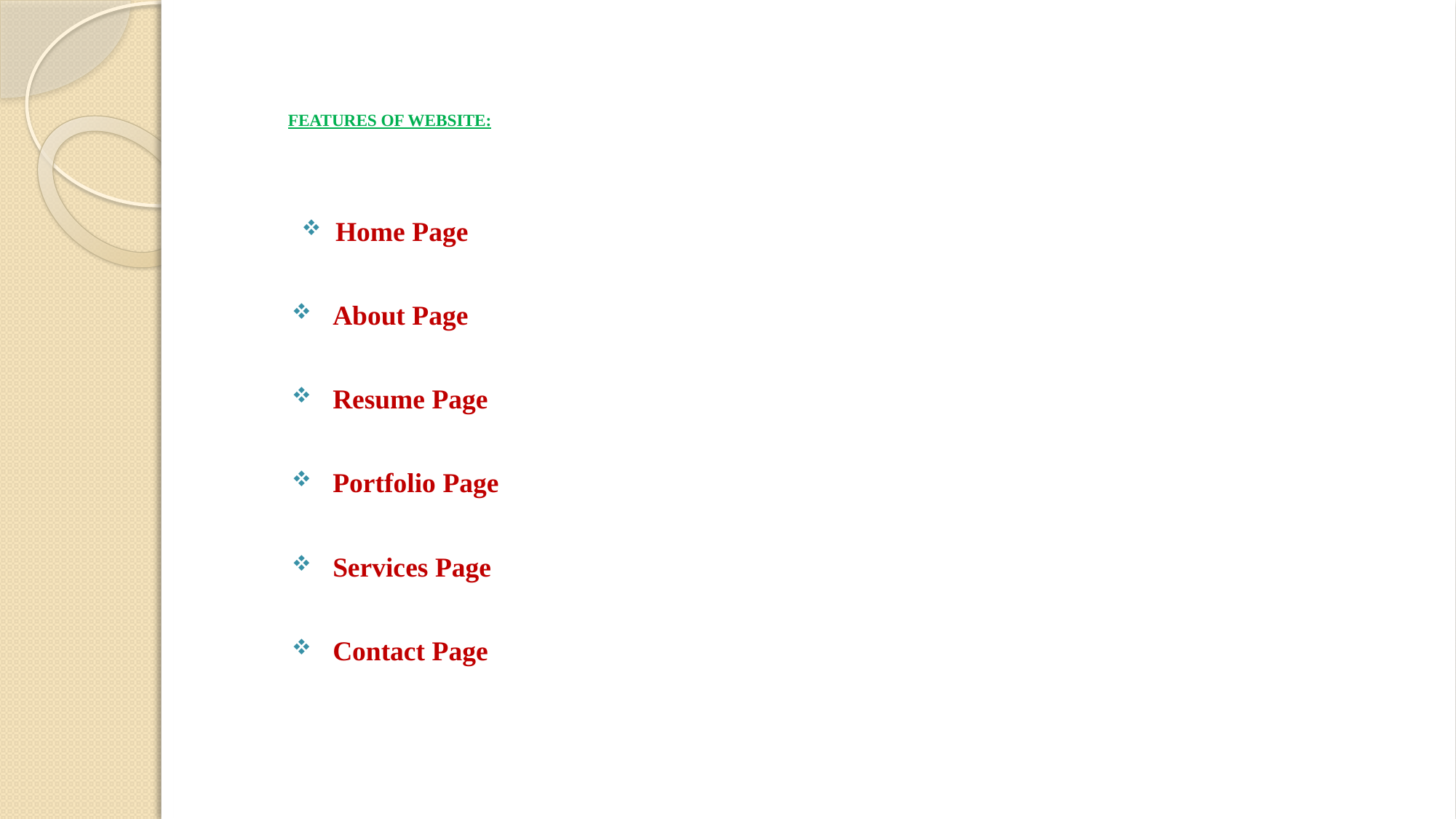

# FEATURES OF WEBSITE:
Home Page

About Page

Resume Page

Portfolio Page

Services Page

Contact Page